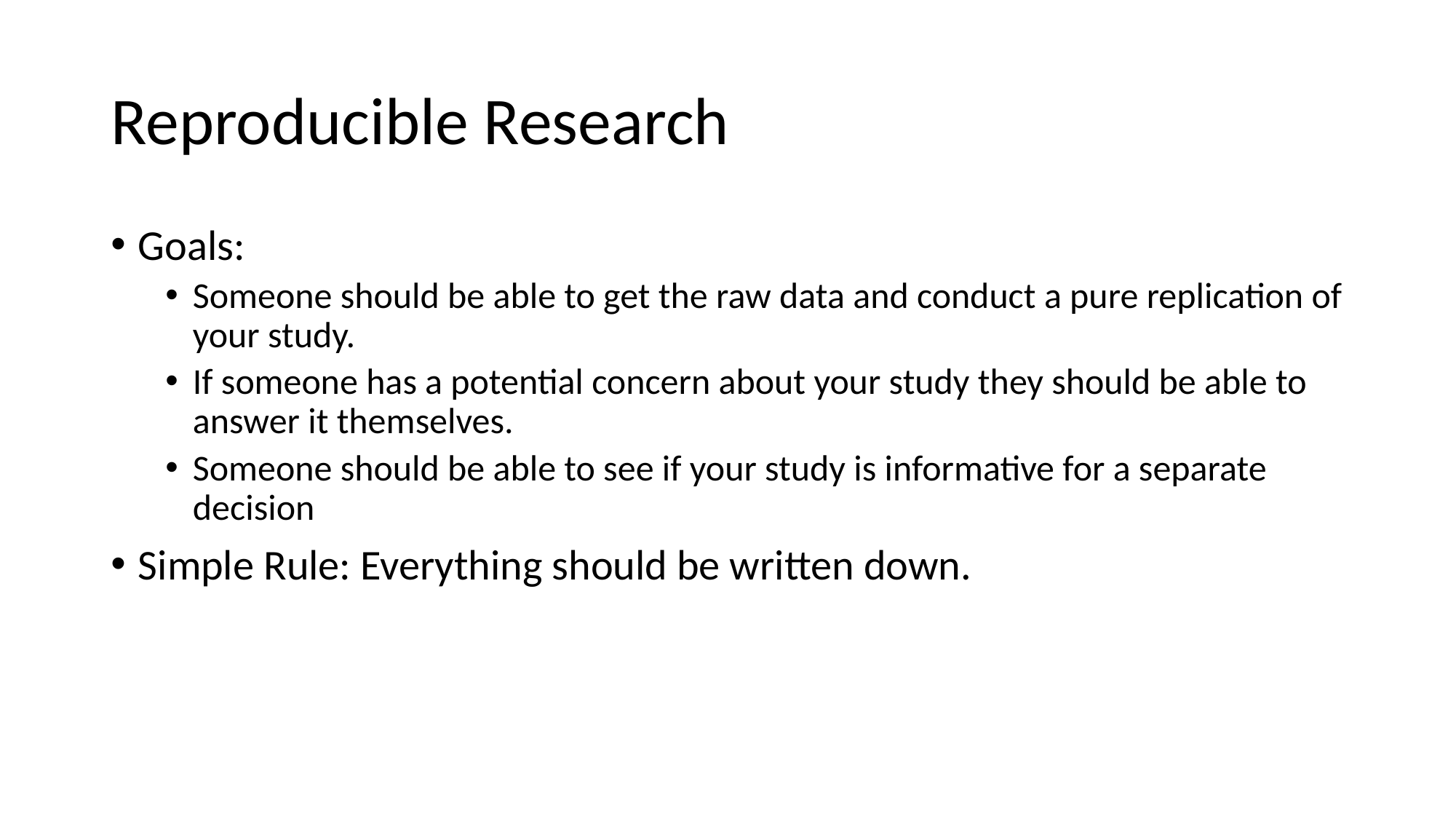

# Reproducible Research
Goals:
Someone should be able to get the raw data and conduct a pure replication of your study.
If someone has a potential concern about your study they should be able to answer it themselves.
Someone should be able to see if your study is informative for a separate decision
Simple Rule: Everything should be written down.